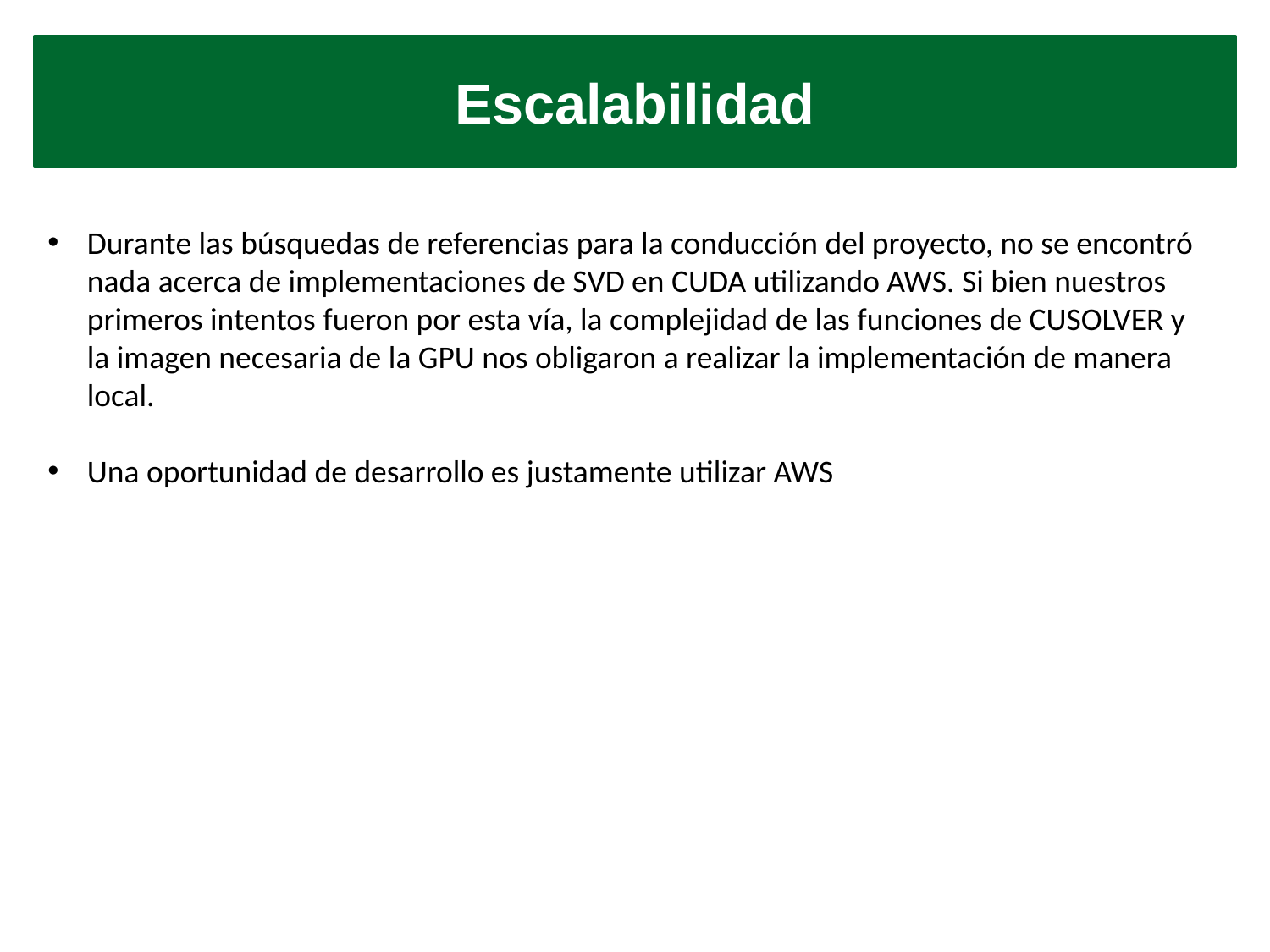

Escalabilidad
Durante las búsquedas de referencias para la conducción del proyecto, no se encontró nada acerca de implementaciones de SVD en CUDA utilizando AWS. Si bien nuestros primeros intentos fueron por esta vía, la complejidad de las funciones de CUSOLVER y la imagen necesaria de la GPU nos obligaron a realizar la implementación de manera local.

Una oportunidad de desarrollo es justamente utilizar AWS